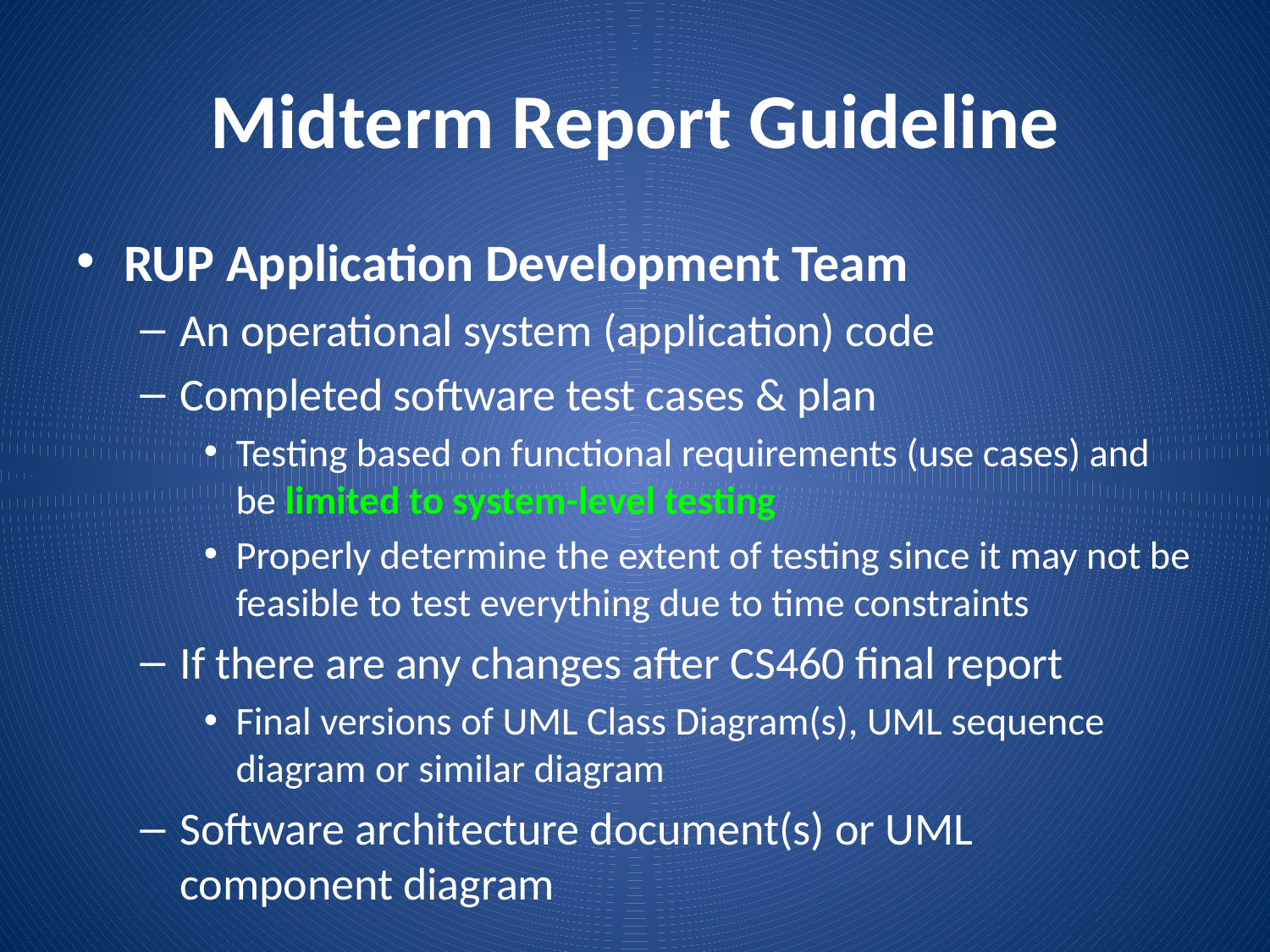

# Midterm Report Guideline
RUP Application Development Team
An operational system (application) code
Completed software test cases & plan
Testing based on functional requirements (use cases) and be limited to system-level testing
Properly determine the extent of testing since it may not be feasible to test everything due to time constraints
If there are any changes after CS460 final report
Final versions of UML Class Diagram(s), UML sequence diagram or similar diagram
Software architecture document(s) or UML component diagram